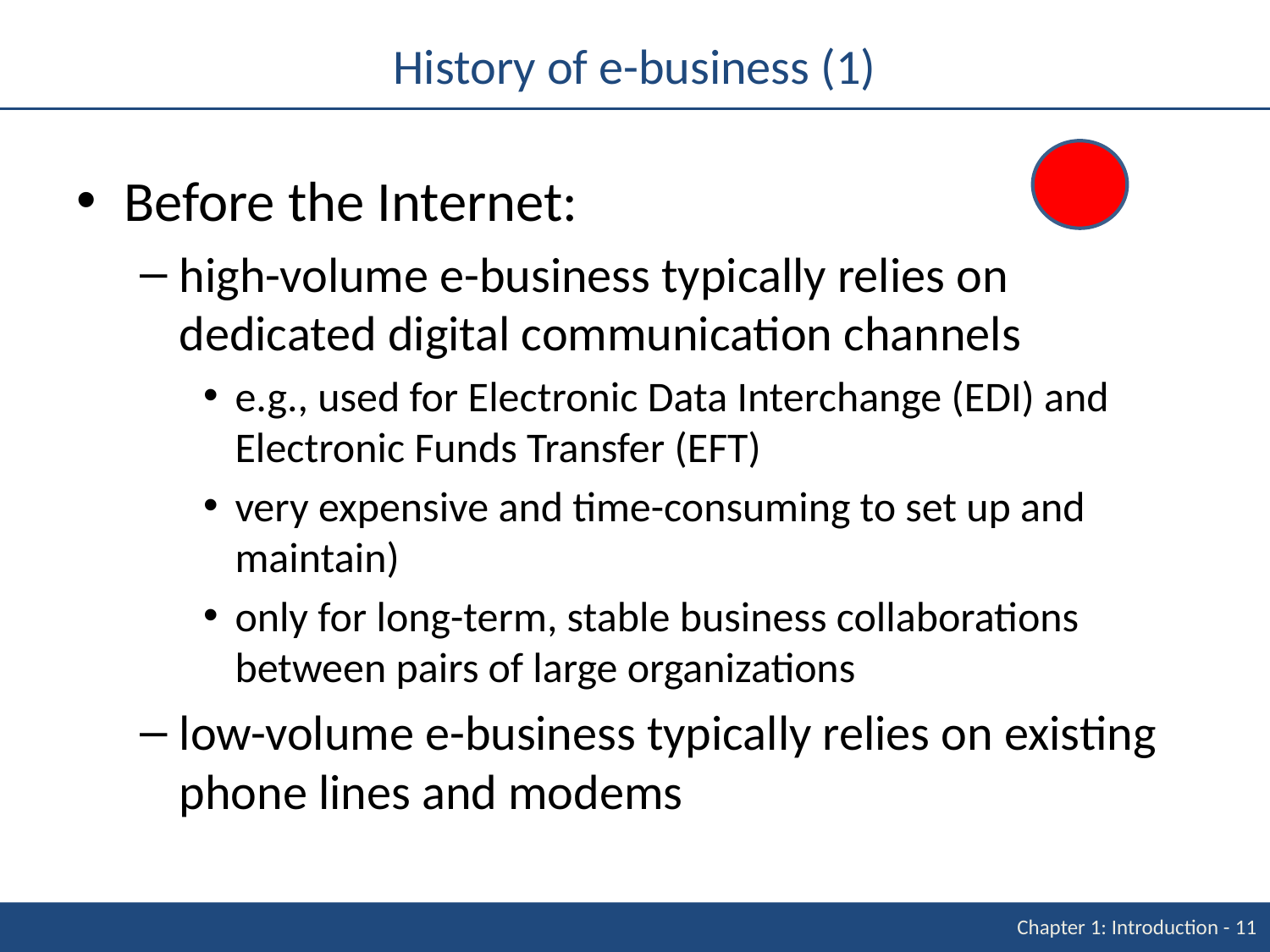

# History of e-business (1)

Before the Internet:
high-volume e-business typically relies on dedicated digital communication channels
e.g., used for Electronic Data Interchange (EDI) and Electronic Funds Transfer (EFT)
very expensive and time-consuming to set up and maintain)
only for long-term, stable business collaborations between pairs of large organizations
low-volume e-business typically relies on existing phone lines and modems

Chapter 1: Introduction - 11